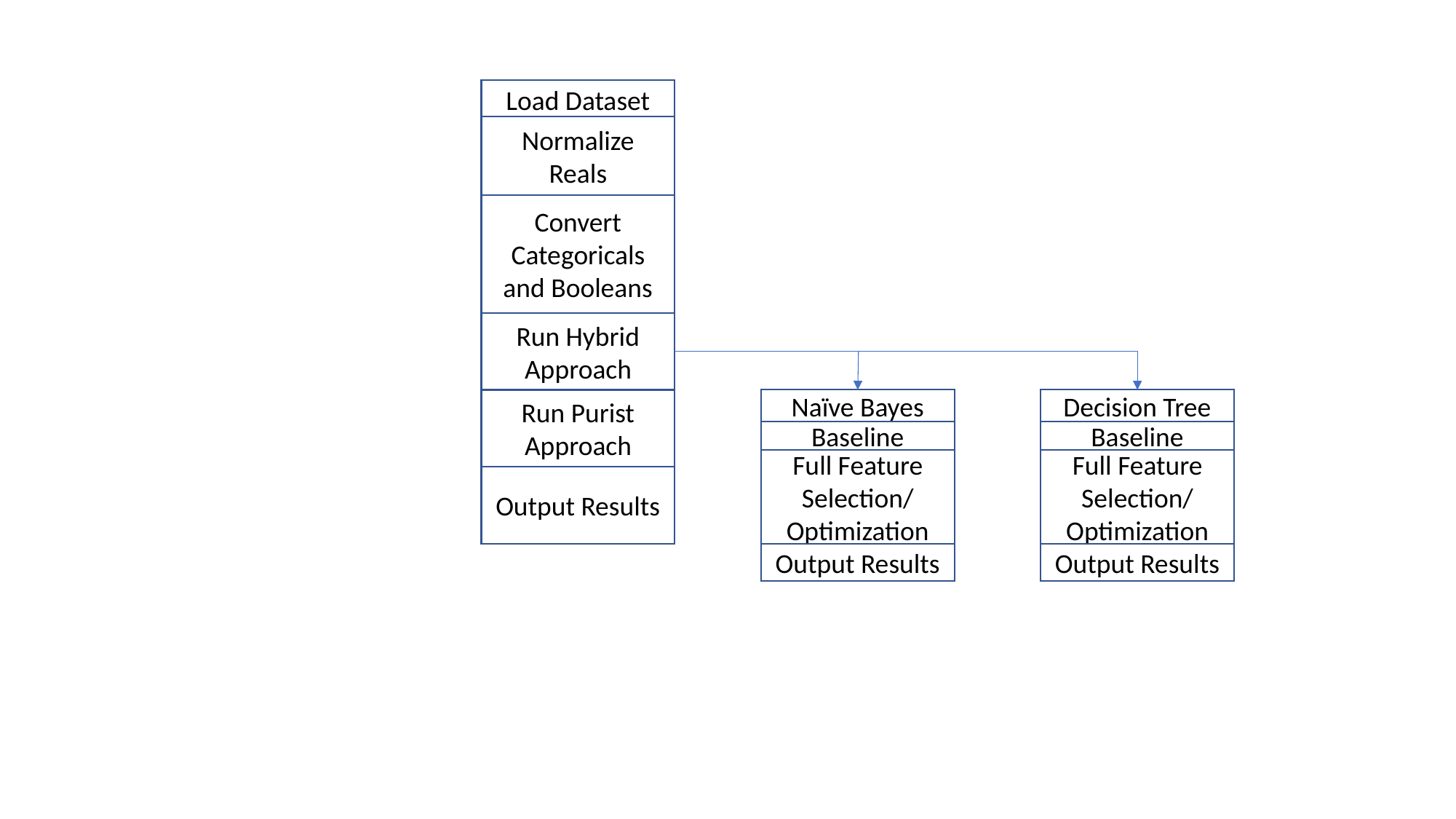

Load Dataset
Normalize Reals
Convert Categoricals and Booleans
Run Hybrid Approach
Naïve Bayes
Decision Tree
Run Purist Approach
Baseline
Baseline
Full Feature Selection/ Optimization
Full Feature Selection/ Optimization
Output Results
Output Results
Output Results